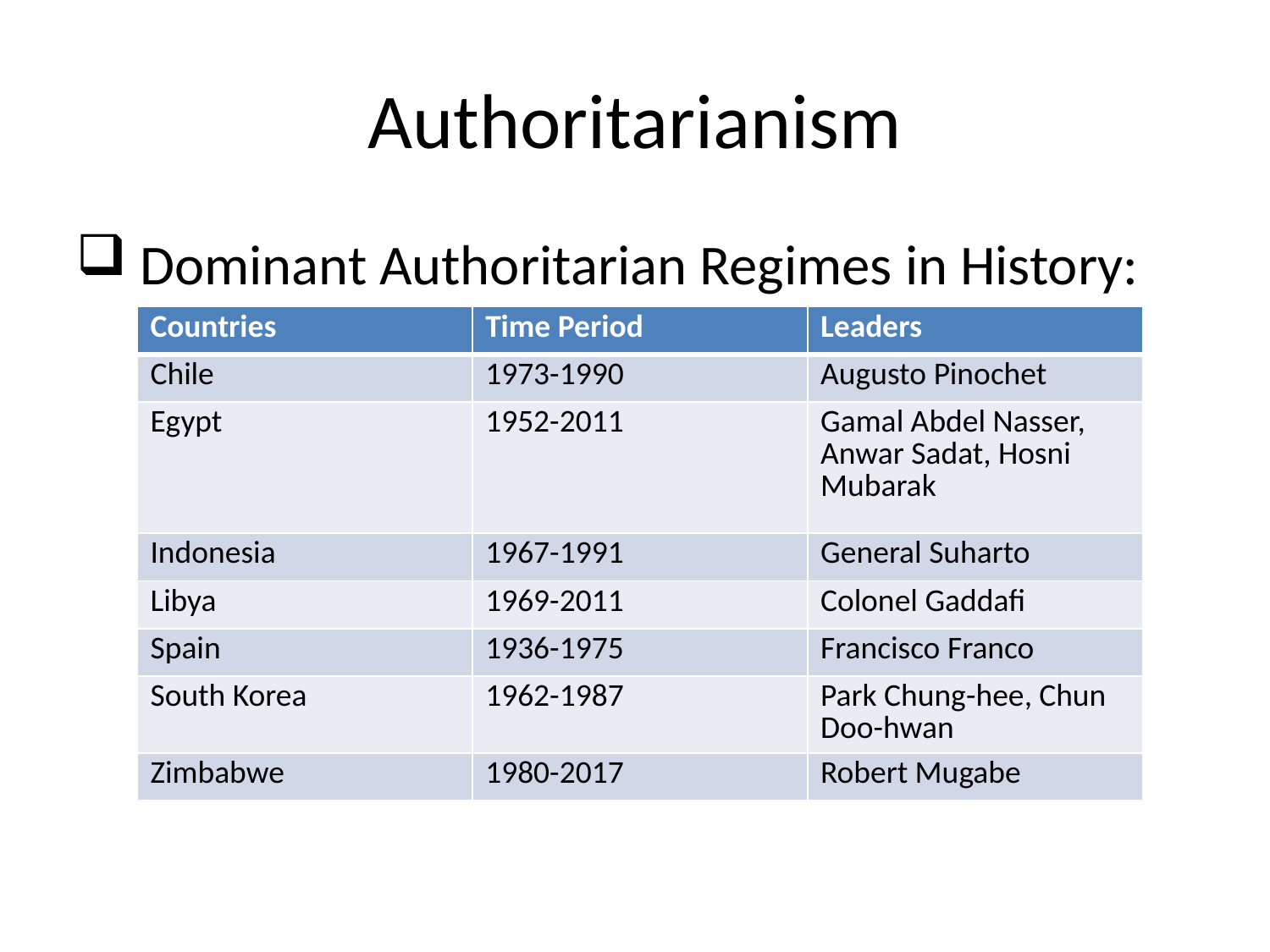

# Authoritarianism
 Dominant Authoritarian Regimes in History:

| Countries | Time Period | Leaders |
| --- | --- | --- |
| Chile | 1973-1990 | Augusto Pinochet |
| Egypt | 1952-2011 | Gamal Abdel Nasser, Anwar Sadat, Hosni Mubarak |
| Indonesia | 1967-1991 | General Suharto |
| Libya | 1969-2011 | Colonel Gaddafi |
| Spain | 1936-1975 | Francisco Franco |
| South Korea | 1962-1987 | Park Chung-hee, Chun Doo-hwan |
| Zimbabwe | 1980-2017 | Robert Mugabe |